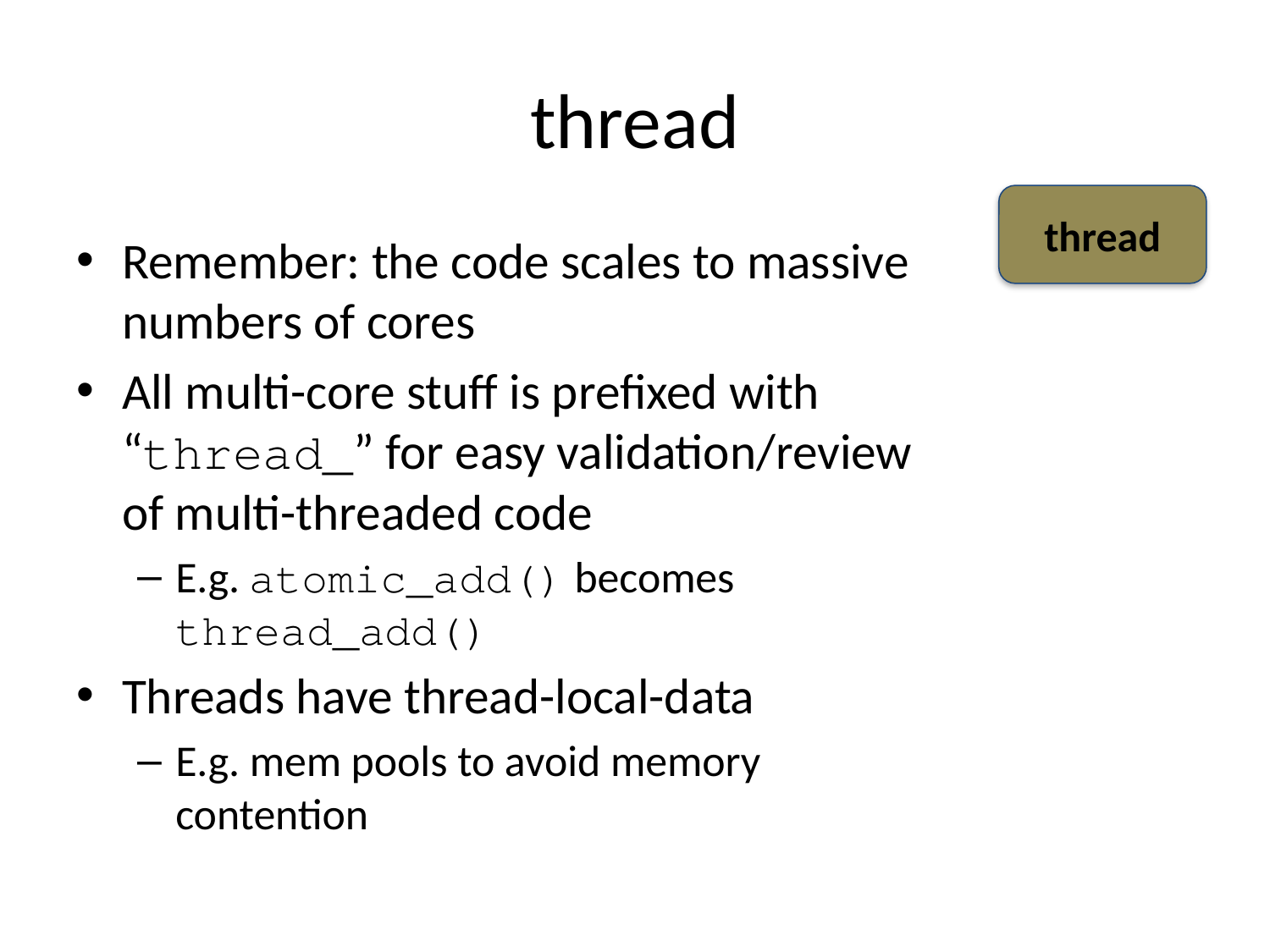

# thread
thread
Remember: the code scales to massive numbers of cores
All multi-core stuff is prefixed with “thread_” for easy validation/review of multi-threaded code
E.g. atomic_add() becomes thread_add()
Threads have thread-local-data
E.g. mem pools to avoid memory contention